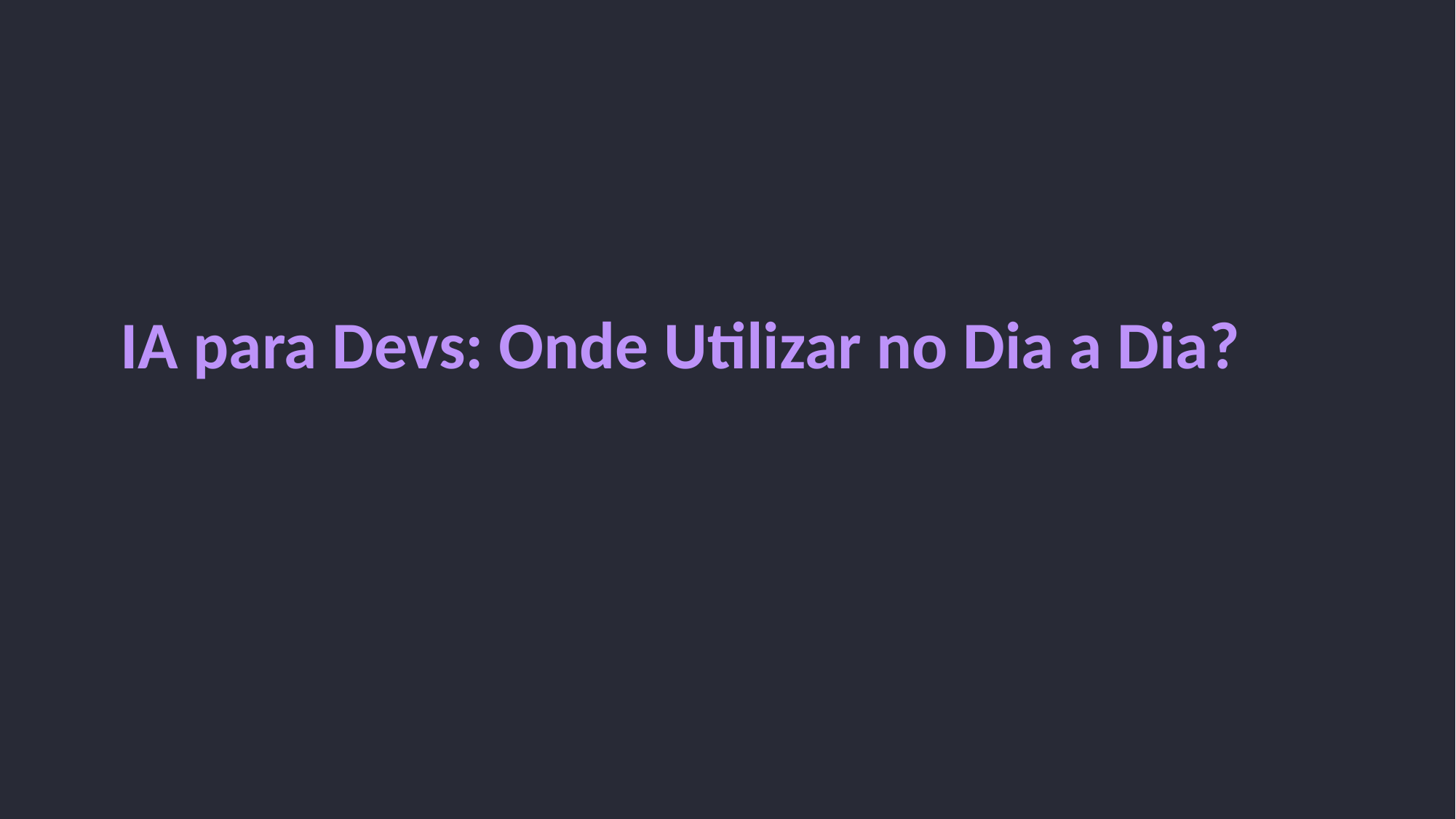

# IA para Devs: Onde Utilizar no Dia a Dia?